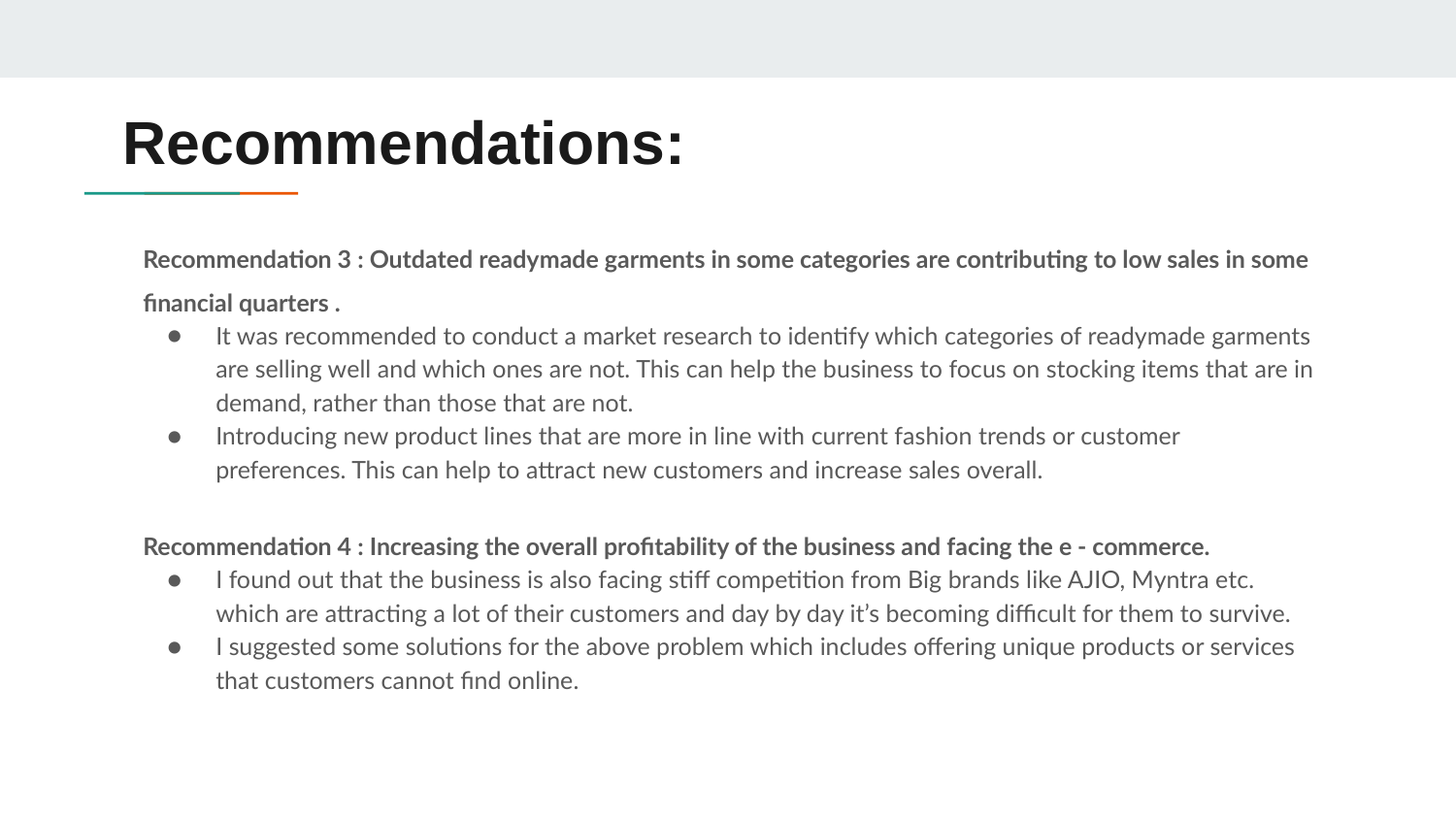

# Recommendations:
Recommendation 3 : Outdated readymade garments in some categories are contributing to low sales in some financial quarters .
It was recommended to conduct a market research to identify which categories of readymade garments are selling well and which ones are not. This can help the business to focus on stocking items that are in demand, rather than those that are not.
Introducing new product lines that are more in line with current fashion trends or customer preferences. This can help to attract new customers and increase sales overall.

Recommendation 4 : Increasing the overall profitability of the business and facing the e - commerce.
I found out that the business is also facing stiff competition from Big brands like AJIO, Myntra etc. which are attracting a lot of their customers and day by day it’s becoming difficult for them to survive.
I suggested some solutions for the above problem which includes offering unique products or services that customers cannot find online.